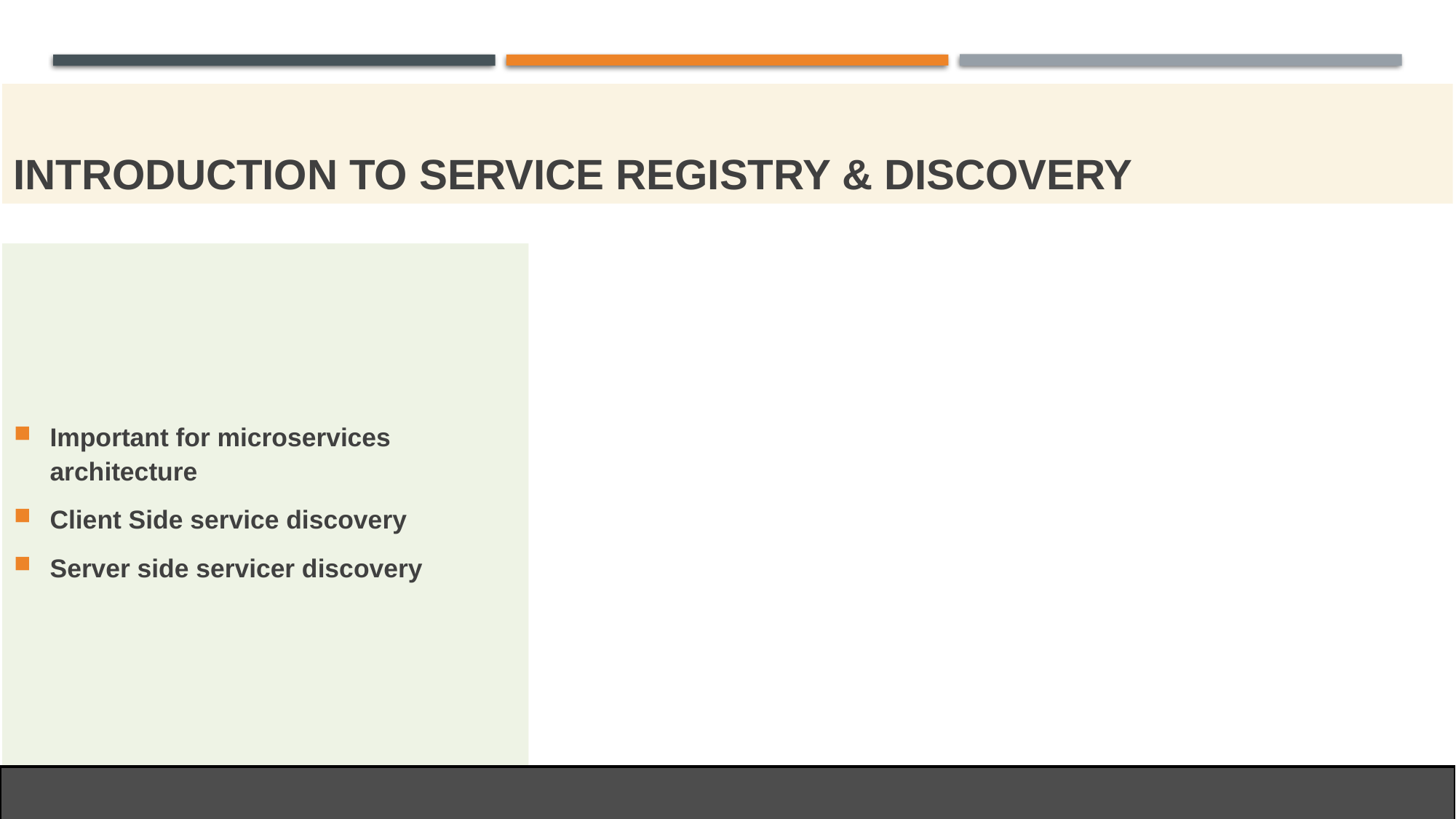

# Introduction to service registry & discovery
Important for microservices architecture
Client Side service discovery
Server side servicer discovery